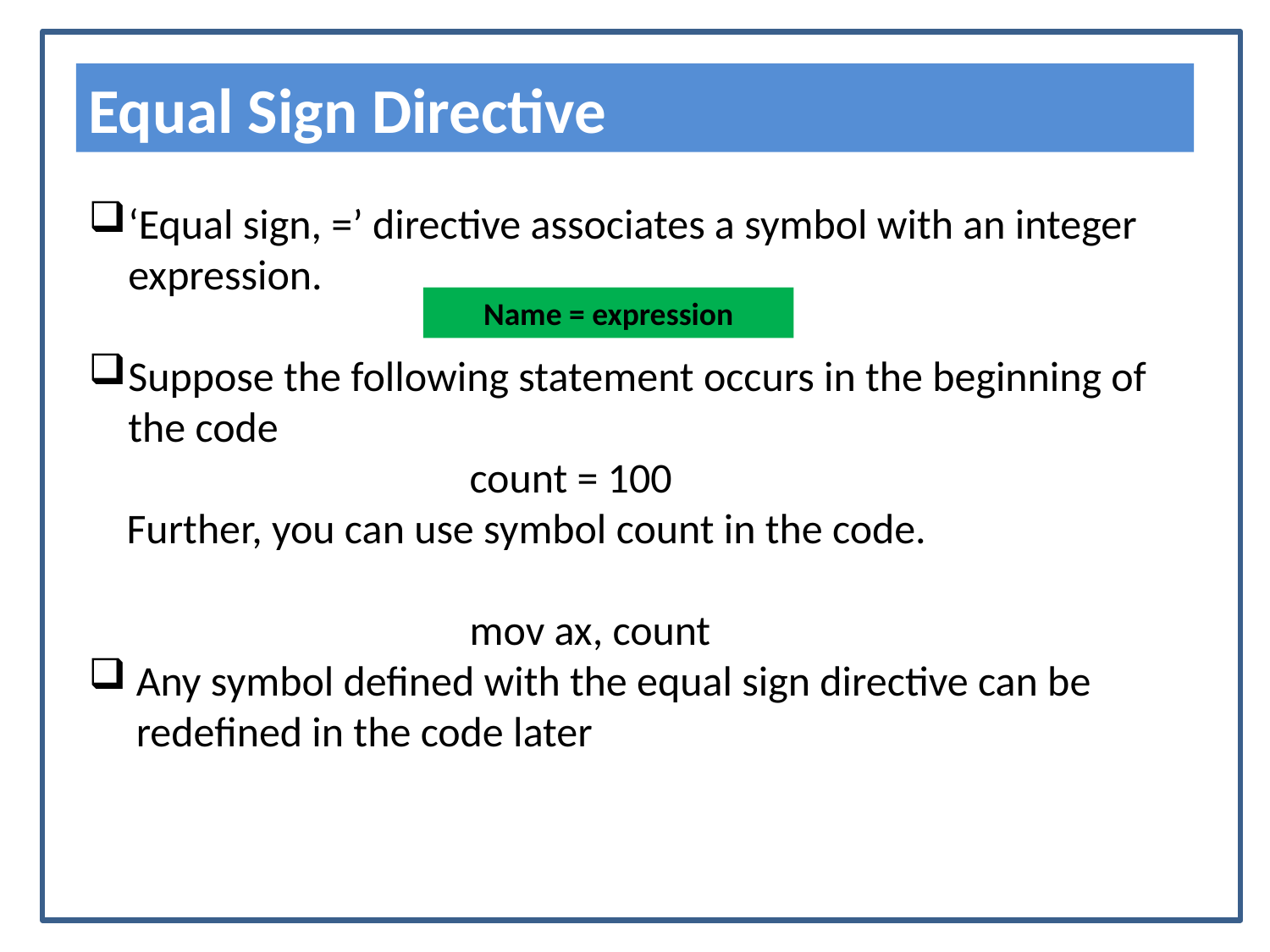

Equal Sign Directive
‘Equal sign, =’ directive associates a symbol with an integer expression.

Suppose the following statement occurs in the beginning of the code
			count = 100
    Further, you can use symbol count in the code.

			mov ax, count
Any symbol defined with the equal sign directive can be redefined in the code later
Name = expression